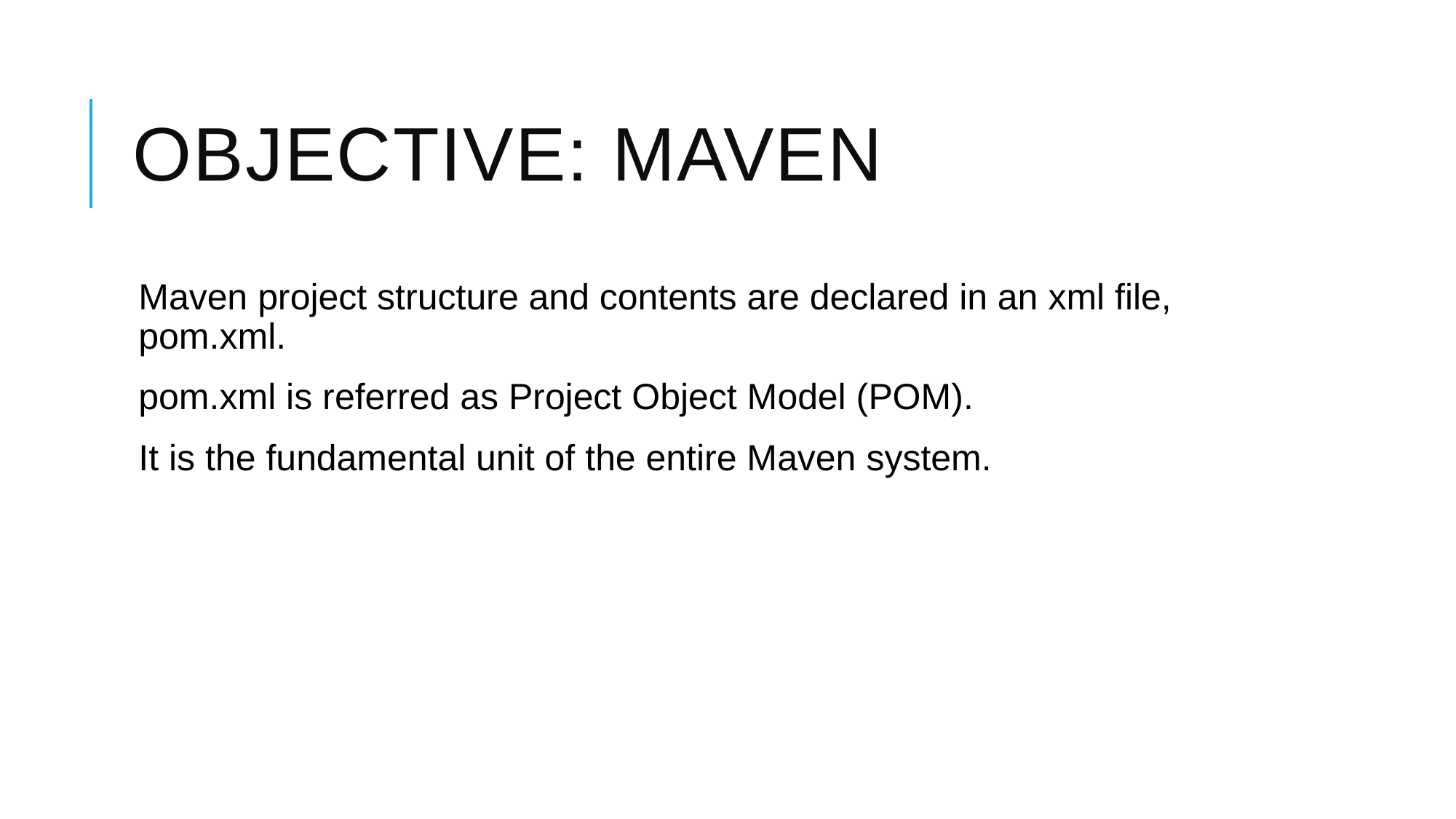

# Objective: Maven
Maven project structure and contents are declared in an xml file, pom.xml.
pom.xml is referred as Project Object Model (POM).
It is the fundamental unit of the entire Maven system.